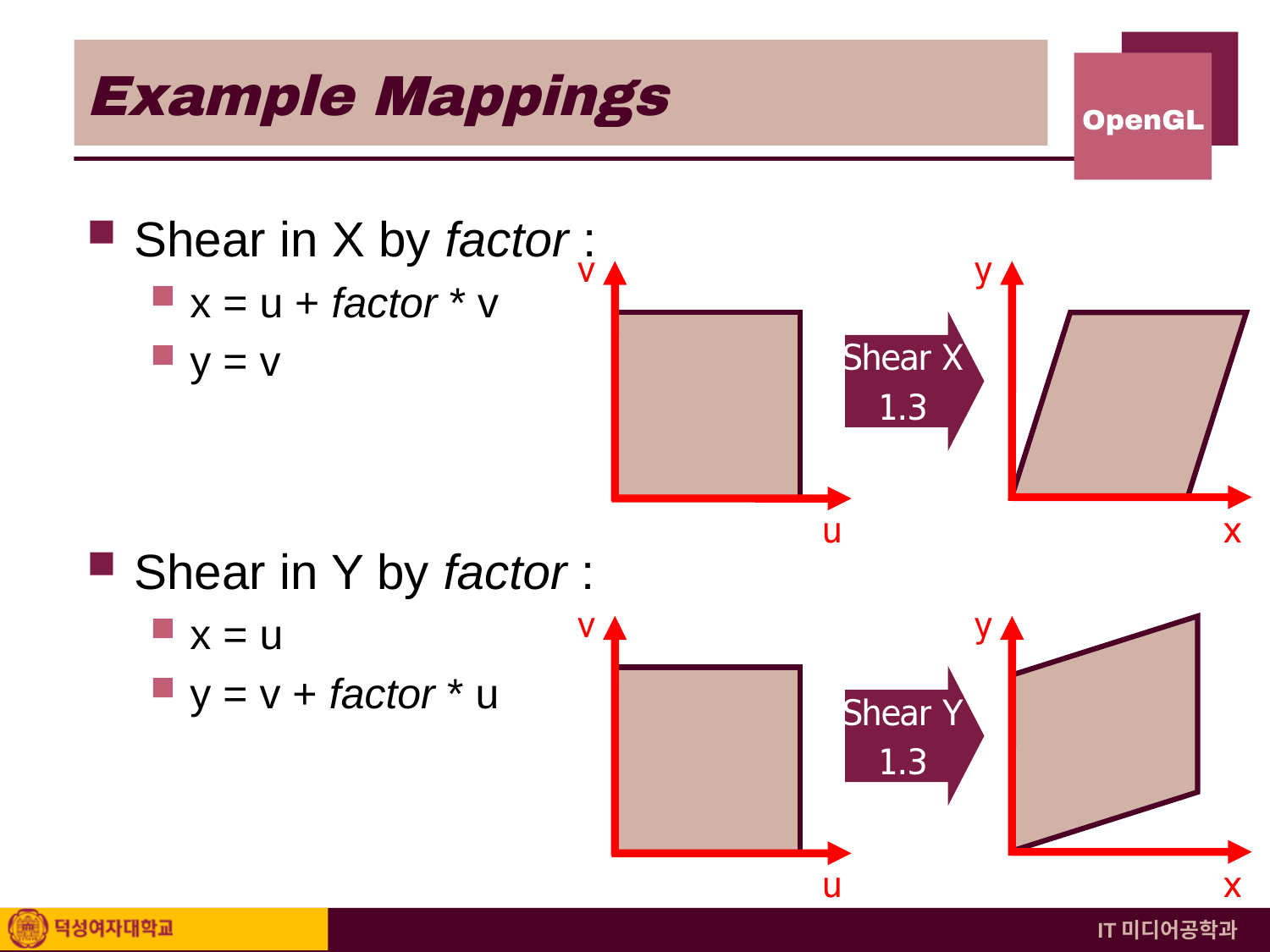

# Example Mappings
Shear in X by factor :
x = u + factor * v
y = v

Shear in Y by factor :
x = u
y = v + factor * u
v

u
y

x
Shear X
1.3

v

u
y

x

Shear Y
1.3